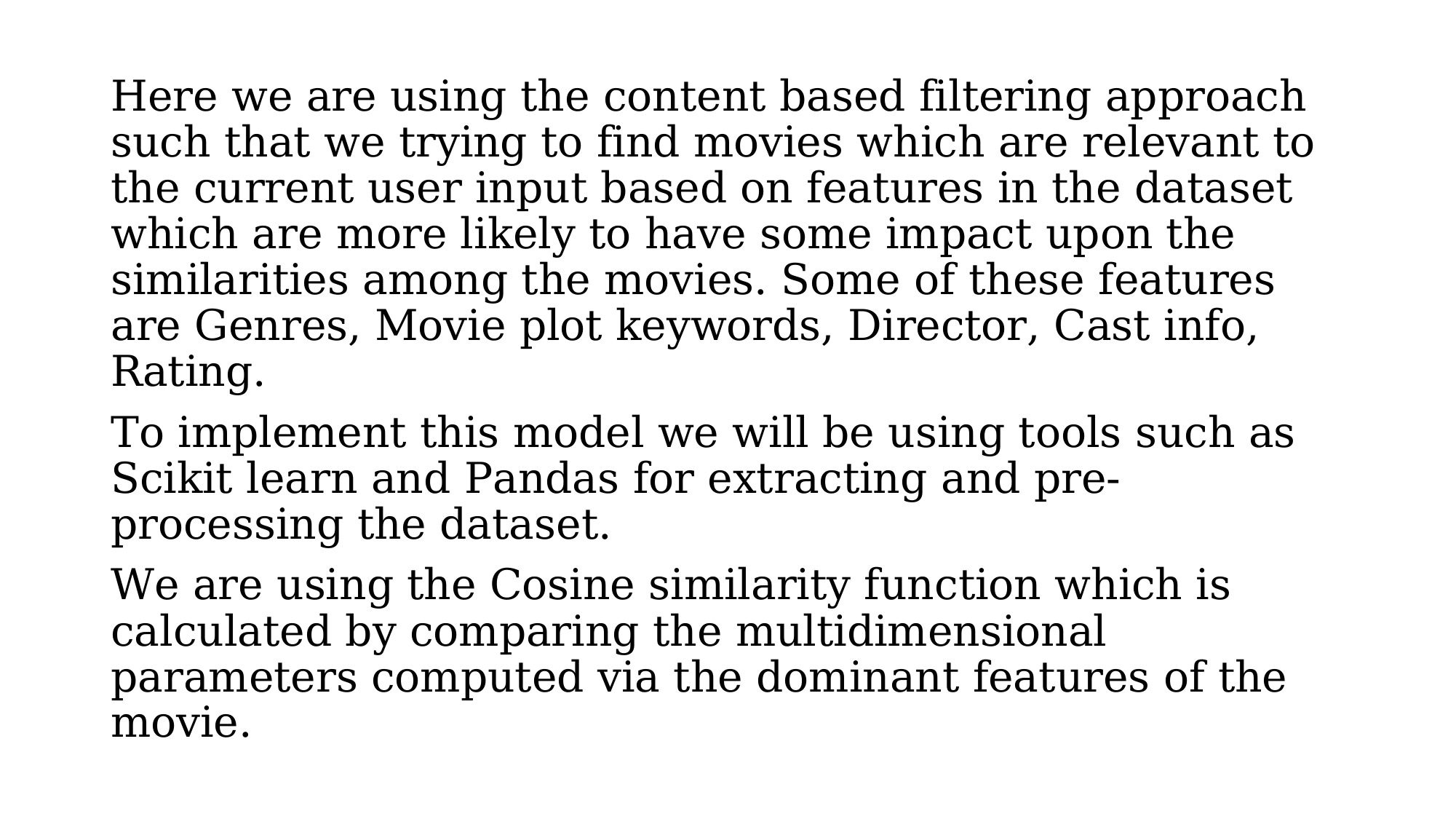

Here we are using the content based filtering approach such that we trying to find movies which are relevant to the current user input based on features in the dataset which are more likely to have some impact upon the similarities among the movies. Some of these features are Genres, Movie plot keywords, Director, Cast info, Rating.
To implement this model we will be using tools such as Scikit learn and Pandas for extracting and pre-processing the dataset.
We are using the Cosine similarity function which is calculated by comparing the multidimensional parameters computed via the dominant features of the movie.